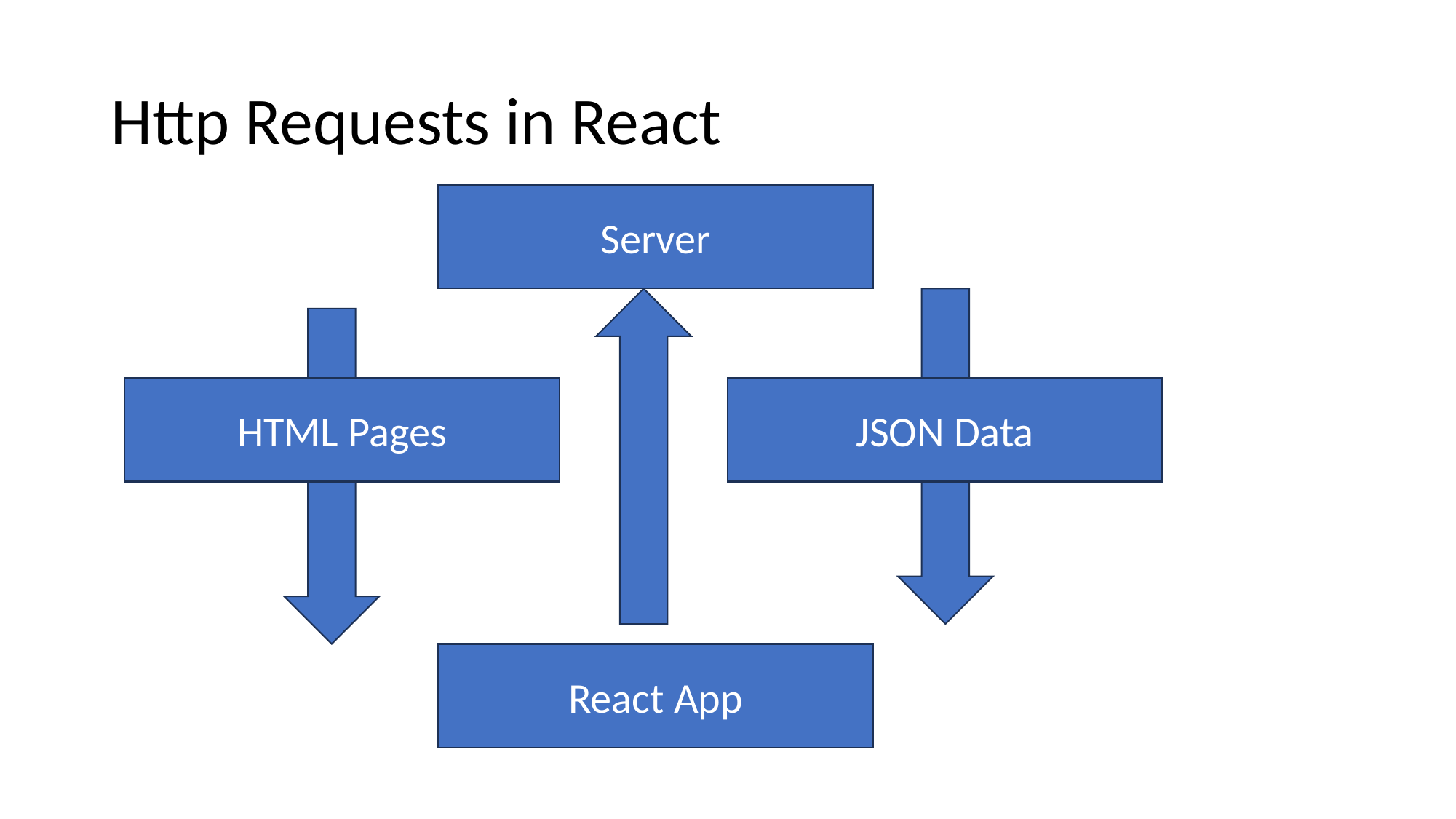

# Http Requests in React
Server

HTML Pages
JSON Data
React App